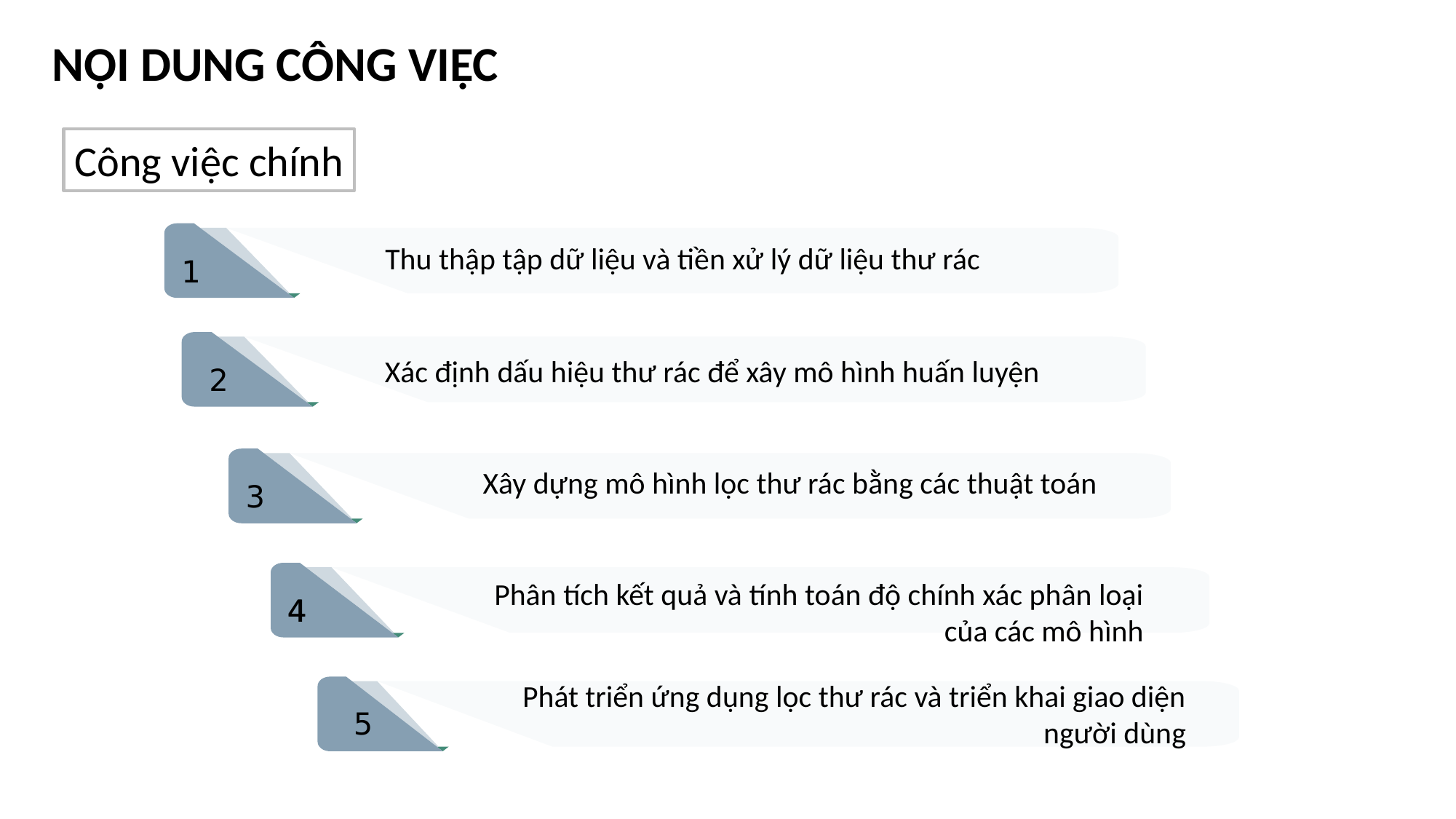

# NỘI DUNG CÔNG VIỆC
Công việc chính

Thu thập tập dữ liệu và tiền xử lý dữ liệu thư rác
1

Xác định dấu hiệu thư rác để xây mô hình huấn luyện
2

Xây dựng mô hình lọc thư rác bằng các thuật toán
3

4
Phân tích kết quả và tính toán độ chính xác phân loại của các mô hình
4
4
Phát triển ứng dụng lọc thư rác và triển khai giao diện người dùng

5